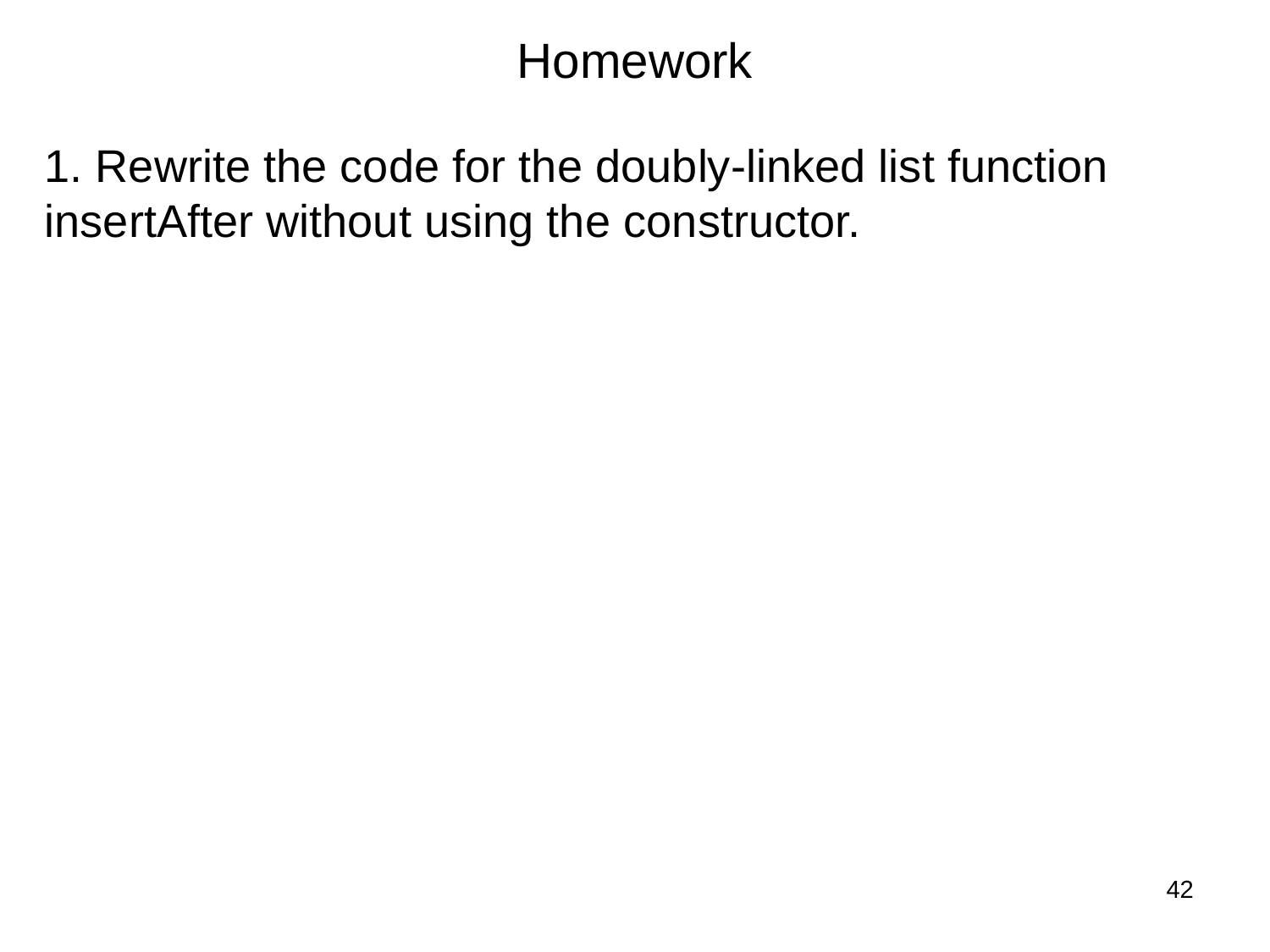

# Homework
1. Rewrite the code for the doubly-linked list function insertAfter without using the constructor.
42